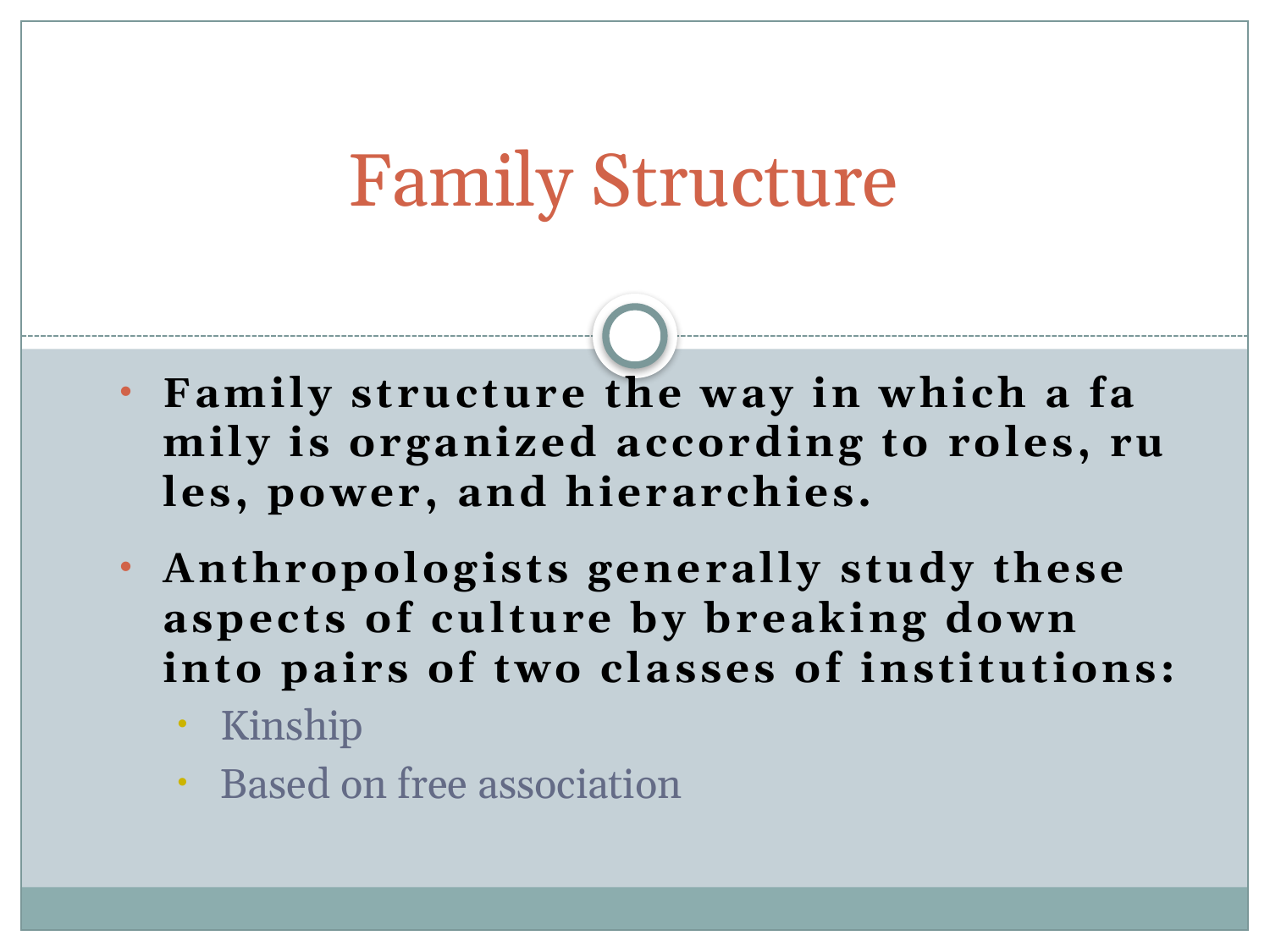

# Family Structure
Family structure the way in which a family is organized according to roles, rules, power, and hierarchies.

Anthropologists generally study these aspects of culture by breaking down into pairs of two classes of institutions:
Kinship
Based on free association